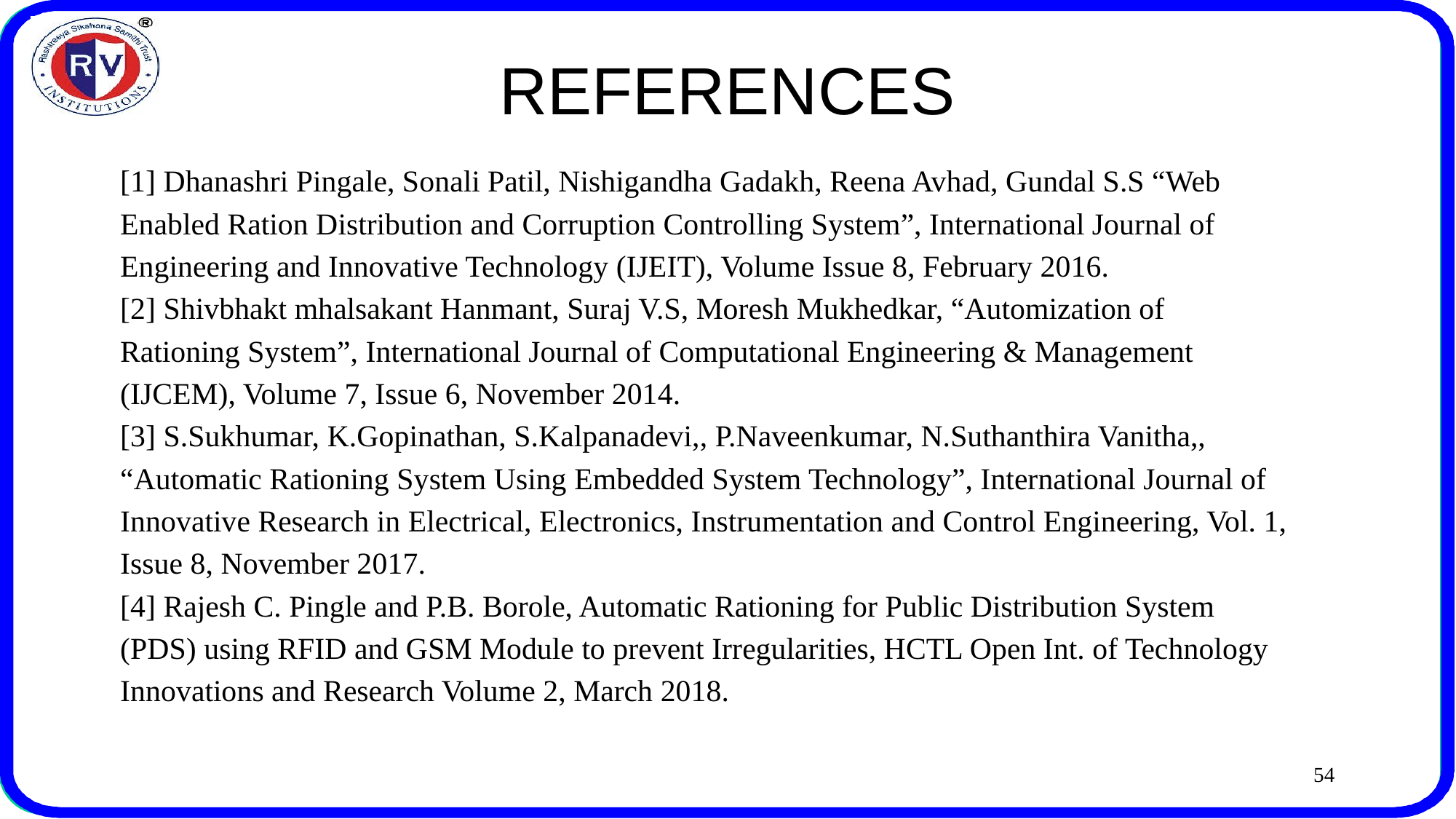

# REFERENCES
[1] Dhanashri Pingale, Sonali Patil, Nishigandha Gadakh, Reena Avhad, Gundal S.S “Web
Enabled Ration Distribution and Corruption Controlling System”, International Journal of
Engineering and Innovative Technology (IJEIT), Volume Issue 8, February 2016.
[2] Shivbhakt mhalsakant Hanmant, Suraj V.S, Moresh Mukhedkar, “Automization of
Rationing System”, International Journal of Computational Engineering & Management
(IJCEM), Volume 7, Issue 6, November 2014.
[3] S.Sukhumar, K.Gopinathan, S.Kalpanadevi,, P.Naveenkumar, N.Suthanthira Vanitha,,
“Automatic Rationing System Using Embedded System Technology”, International Journal of
Innovative Research in Electrical, Electronics, Instrumentation and Control Engineering, Vol. 1,
Issue 8, November 2017.
[4] Rajesh C. Pingle and P.B. Borole, Automatic Rationing for Public Distribution System
(PDS) using RFID and GSM Module to prevent Irregularities, HCTL Open Int. of Technology
Innovations and Research Volume 2, March 2018.

54